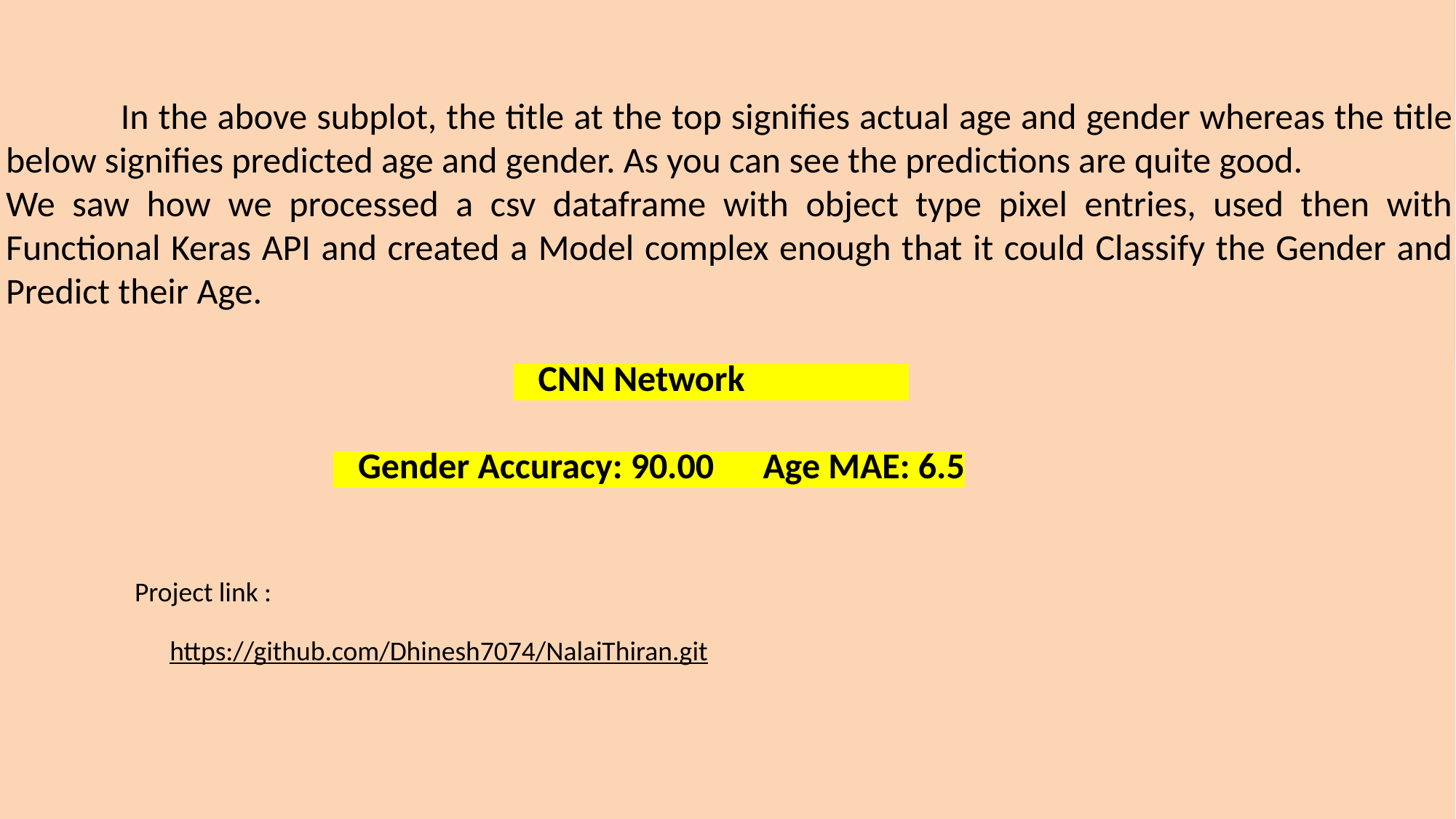

In the above subplot, the title at the top signifies actual age and gender whereas the title below signifies predicted age and gender. As you can see the predictions are quite good.
We saw how we processed a csv dataframe with object type pixel entries, used then with Functional Keras API and created a Model complex enough that it could Classify the Gender and Predict their Age.

                                                                 CNN Network

                                           Gender Accuracy: 90.00      Age MAE: 6.5

Project link :
https://github.com/Dhinesh7074/NalaiThiran.git